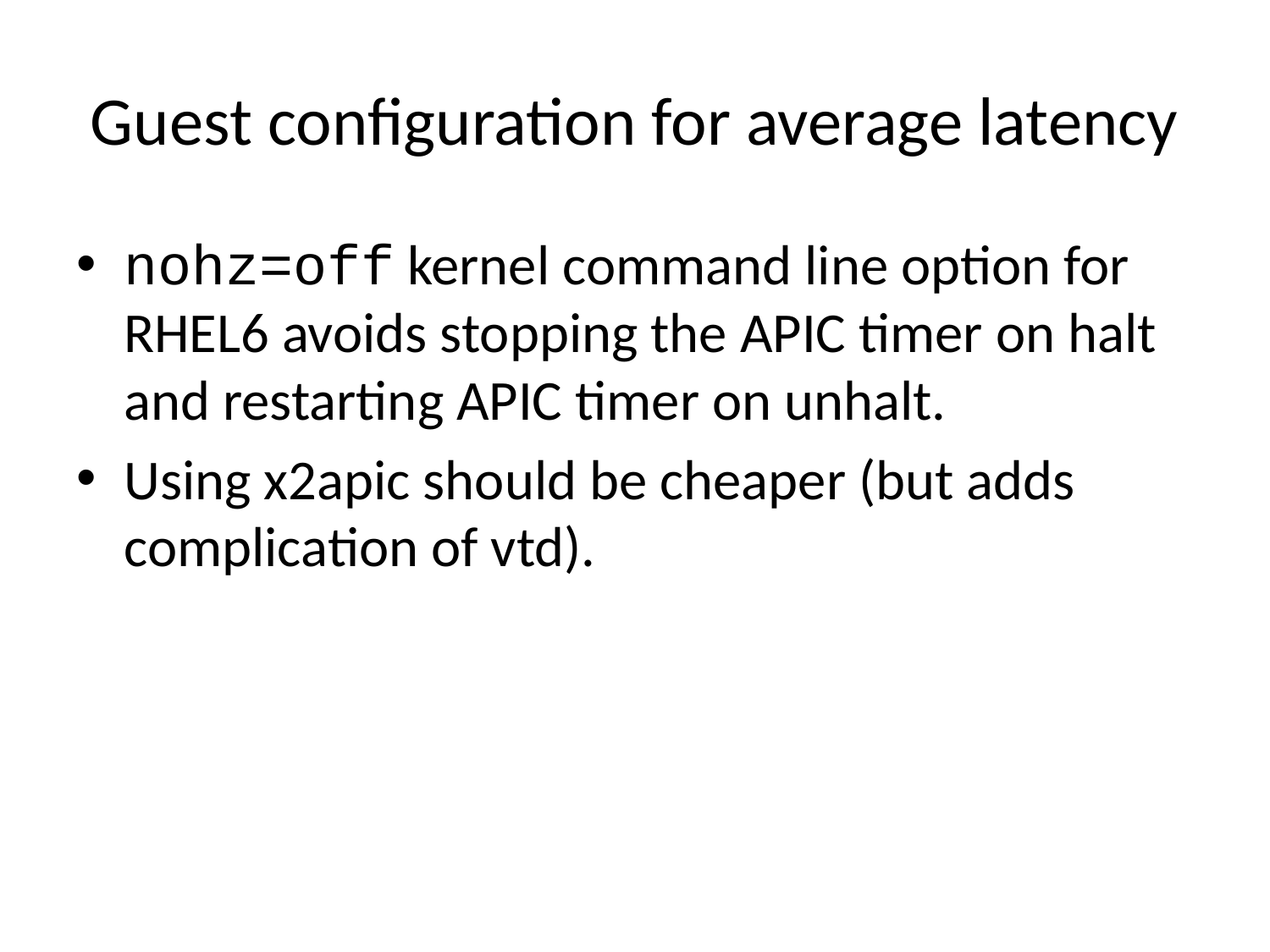

# Guest configuration for average latency
nohz=off kernel command line option for RHEL6 avoids stopping the APIC timer on halt and restarting APIC timer on unhalt.
Using x2apic should be cheaper (but adds complication of vtd).